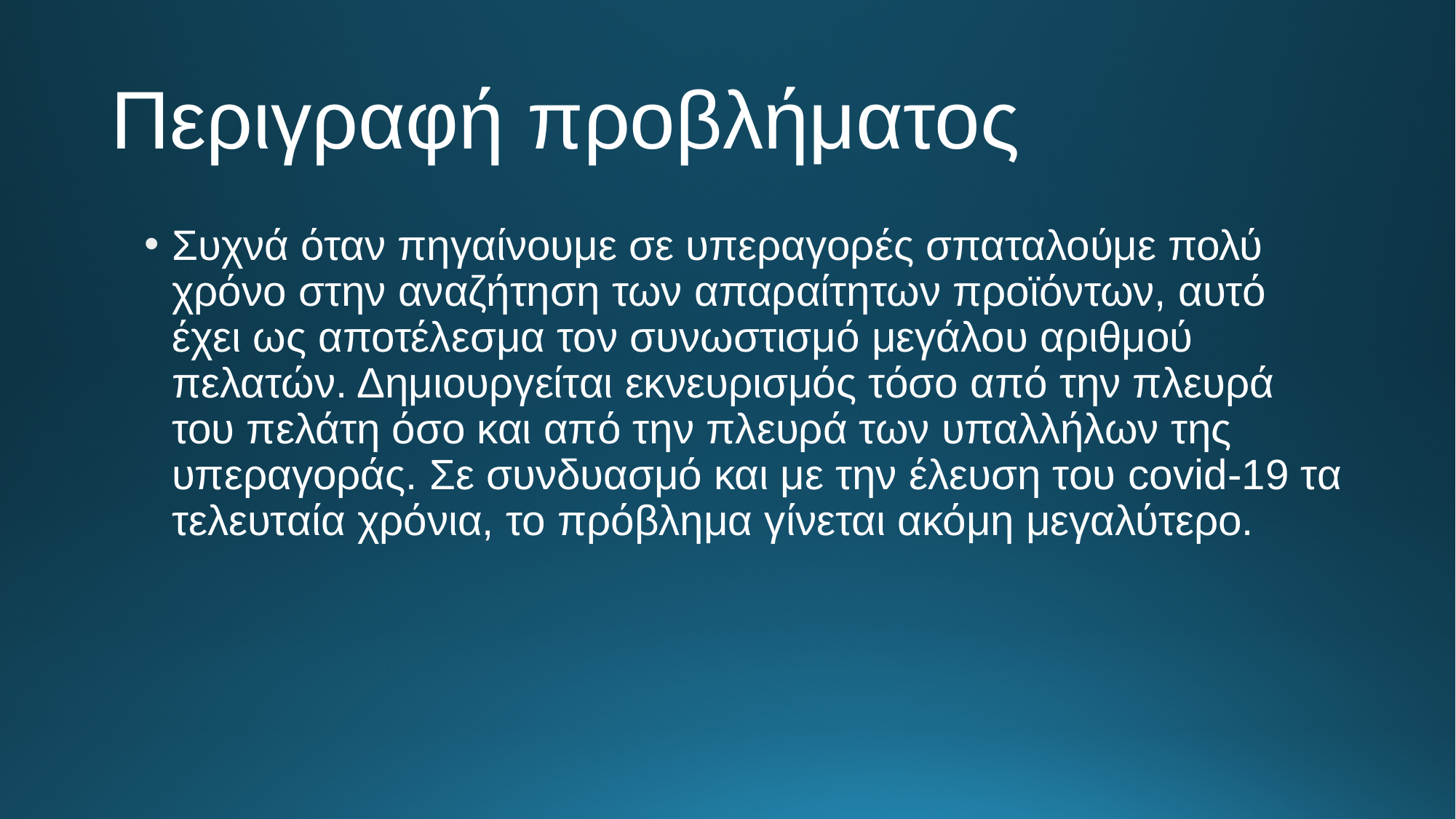

# Περιγραφή προβλήματος
Συχνά όταν πηγαίνουμε σε υπεραγορές σπαταλούμε πολύ χρόνο στην αναζήτηση των απαραίτητων προϊόντων, αυτό έχει ως αποτέλεσμα τον συνωστισμό μεγάλου αριθμού πελατών. Δημιουργείται εκνευρισμός τόσο από την πλευρά του πελάτη όσο και από την πλευρά των υπαλλήλων της υπεραγοράς. Σε συνδυασμό και με την έλευση του covid-19 τα τελευταία χρόνια, το πρόβλημα γίνεται ακόμη μεγαλύτερο.